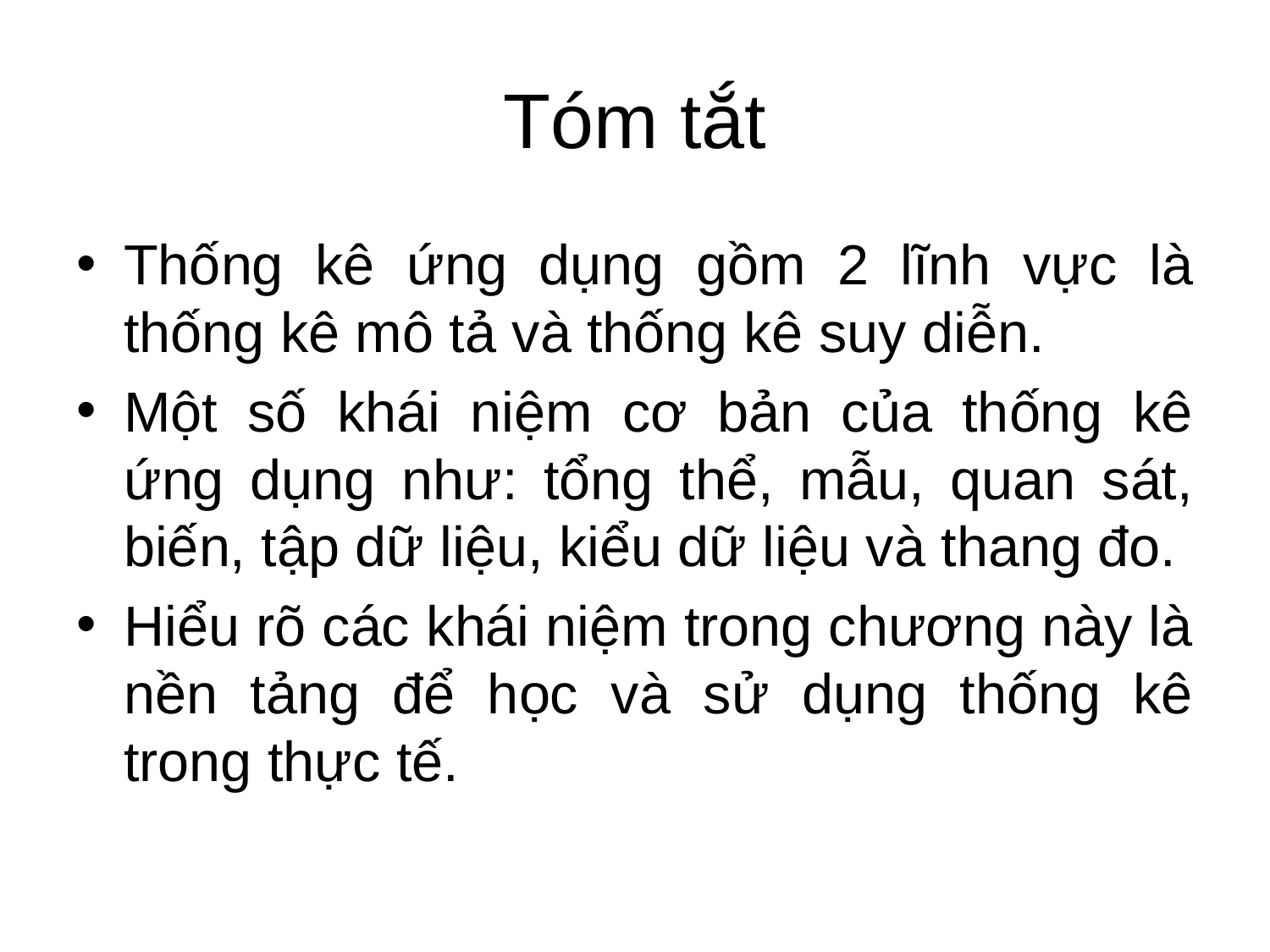

# Tóm tắt
Thống kê ứng dụng gồm 2 lĩnh vực là thống kê mô tả và thống kê suy diễn.
Một số khái niệm cơ bản của thống kê ứng dụng như: tổng thể, mẫu, quan sát, biến, tập dữ liệu, kiểu dữ liệu và thang đo.
Hiểu rõ các khái niệm trong chương này là nền tảng để học và sử dụng thống kê trong thực tế.